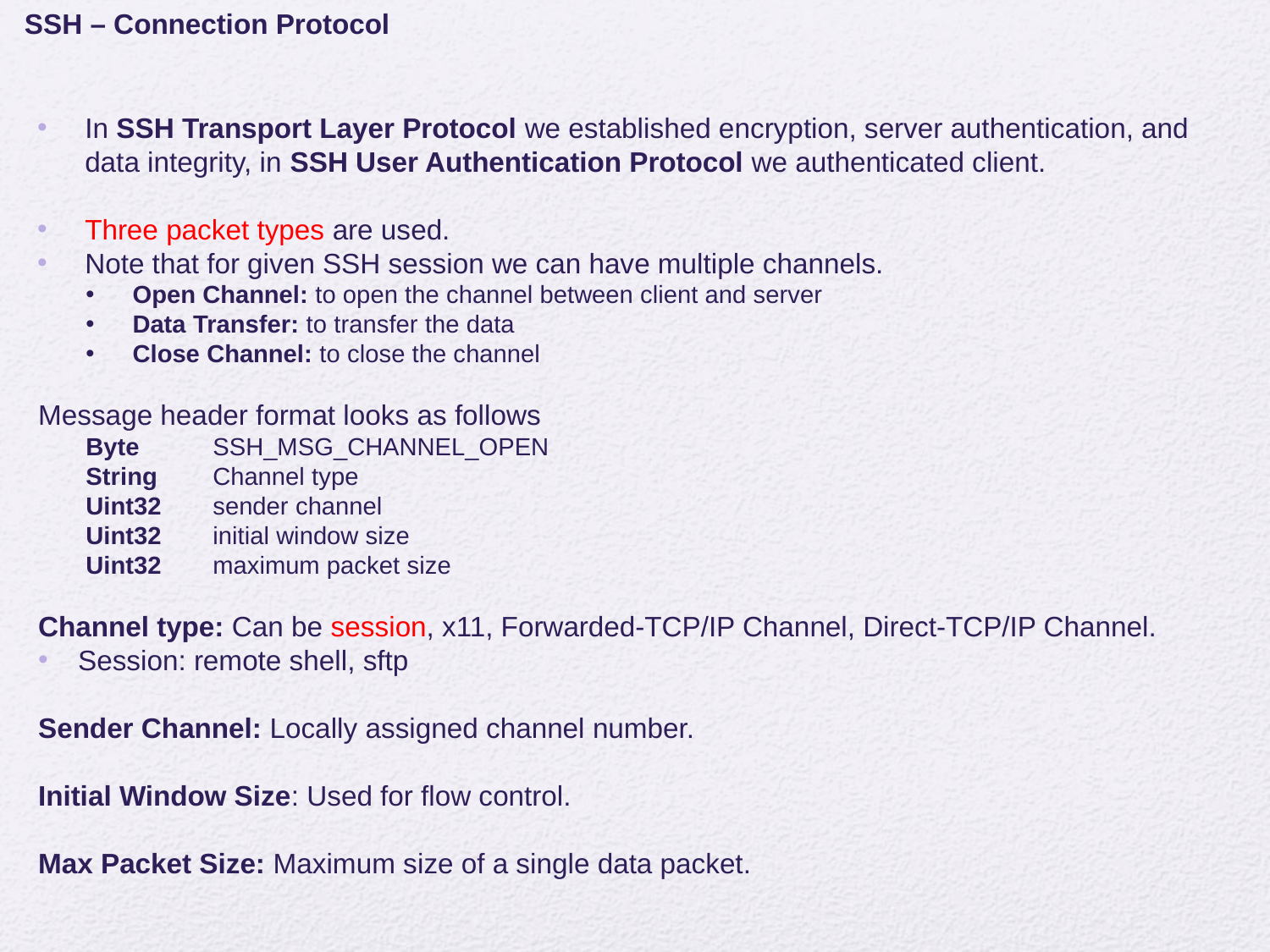

SSH – Connection Protocol

In SSH Transport Layer Protocol we established encryption, server authentication, and data integrity, in SSH User Authentication Protocol we authenticated client.

Three packet types are used.
Note that for given SSH session we can have multiple channels.
Open Channel: to open the channel between client and server
Data Transfer: to transfer the data
Close Channel: to close the channel

Message header format looks as follows
Byte	SSH_MSG_CHANNEL_OPEN
String 	Channel type
Uint32	sender channel
Uint32	initial window size
Uint32 	maximum packet size

Channel type: Can be session, x11, Forwarded-TCP/IP Channel, Direct-TCP/IP Channel.
Session: remote shell, sftp

Sender Channel: Locally assigned channel number.

Initial Window Size: Used for flow control.

Max Packet Size: Maximum size of a single data packet.